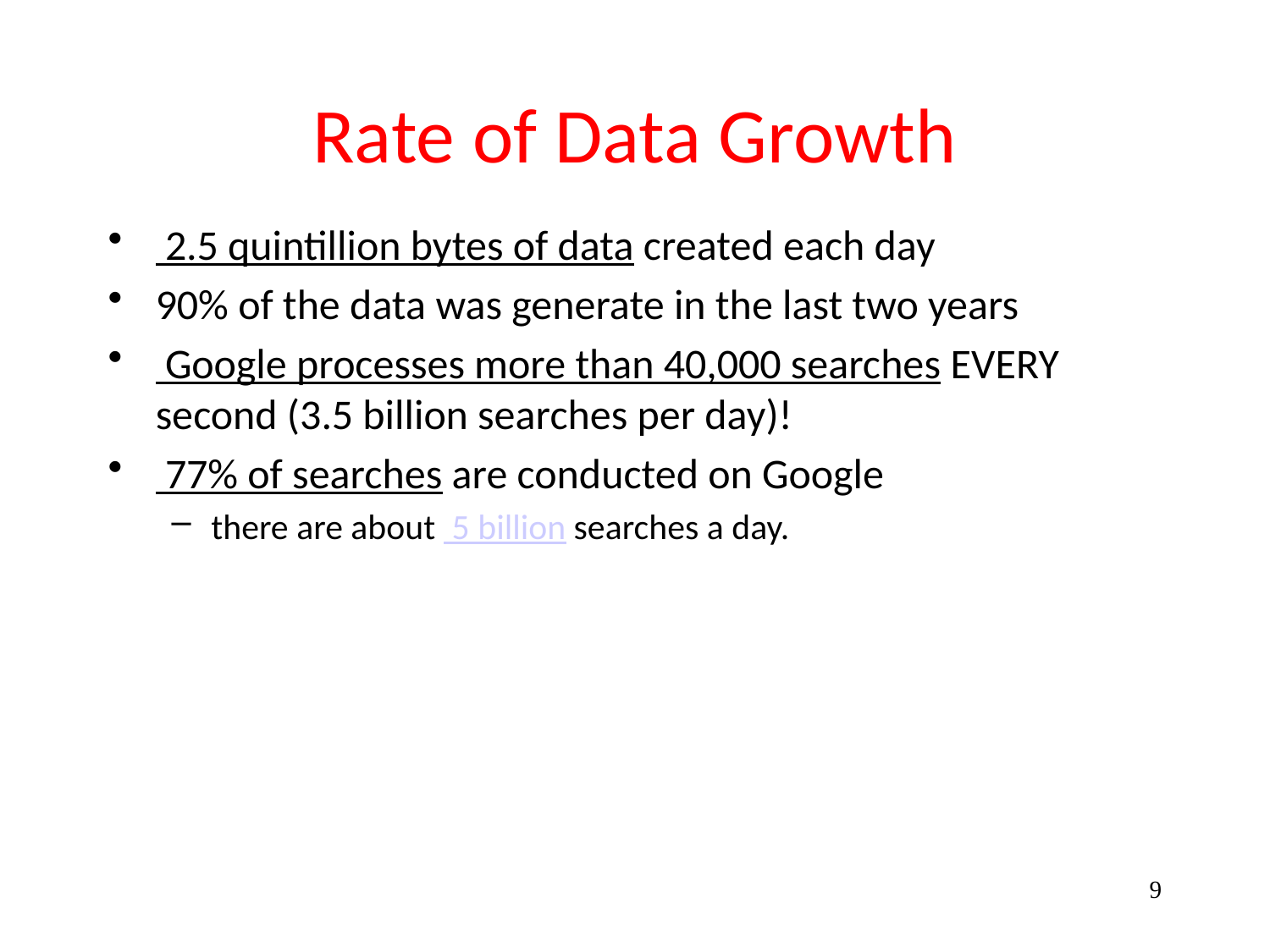

# Rate of Data Growth
 2.5 quintillion bytes of data created each day
90% of the data was generate in the last two years
 Google processes more than 40,000 searches EVERY second (3.5 billion searches per day)!
 77% of searches are conducted on Google
there are about  5 billion searches a day.

9